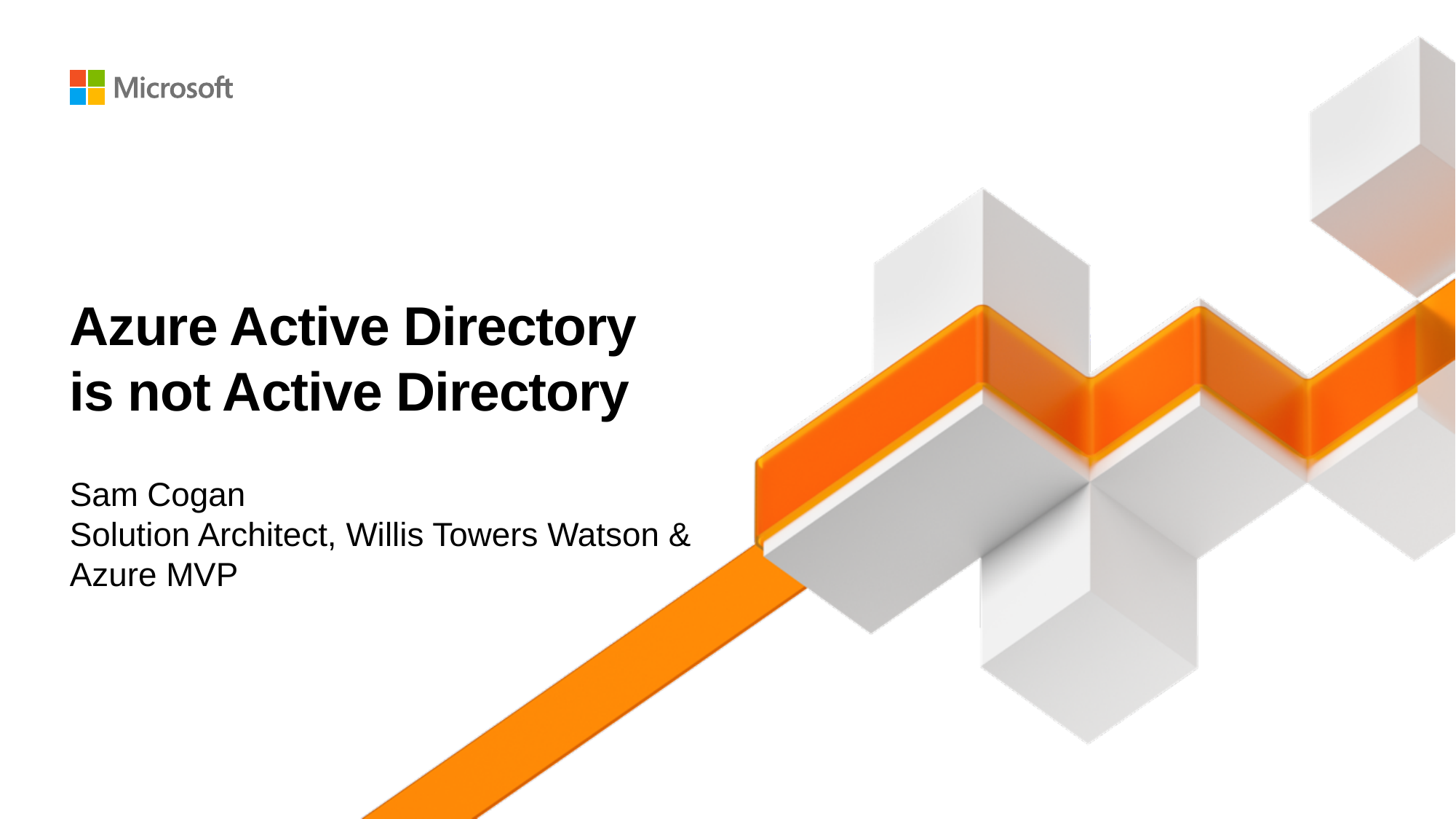

# Azure Active Directory is not Active Directory
Sam Cogan
Solution Architect, Willis Towers Watson & Azure MVP